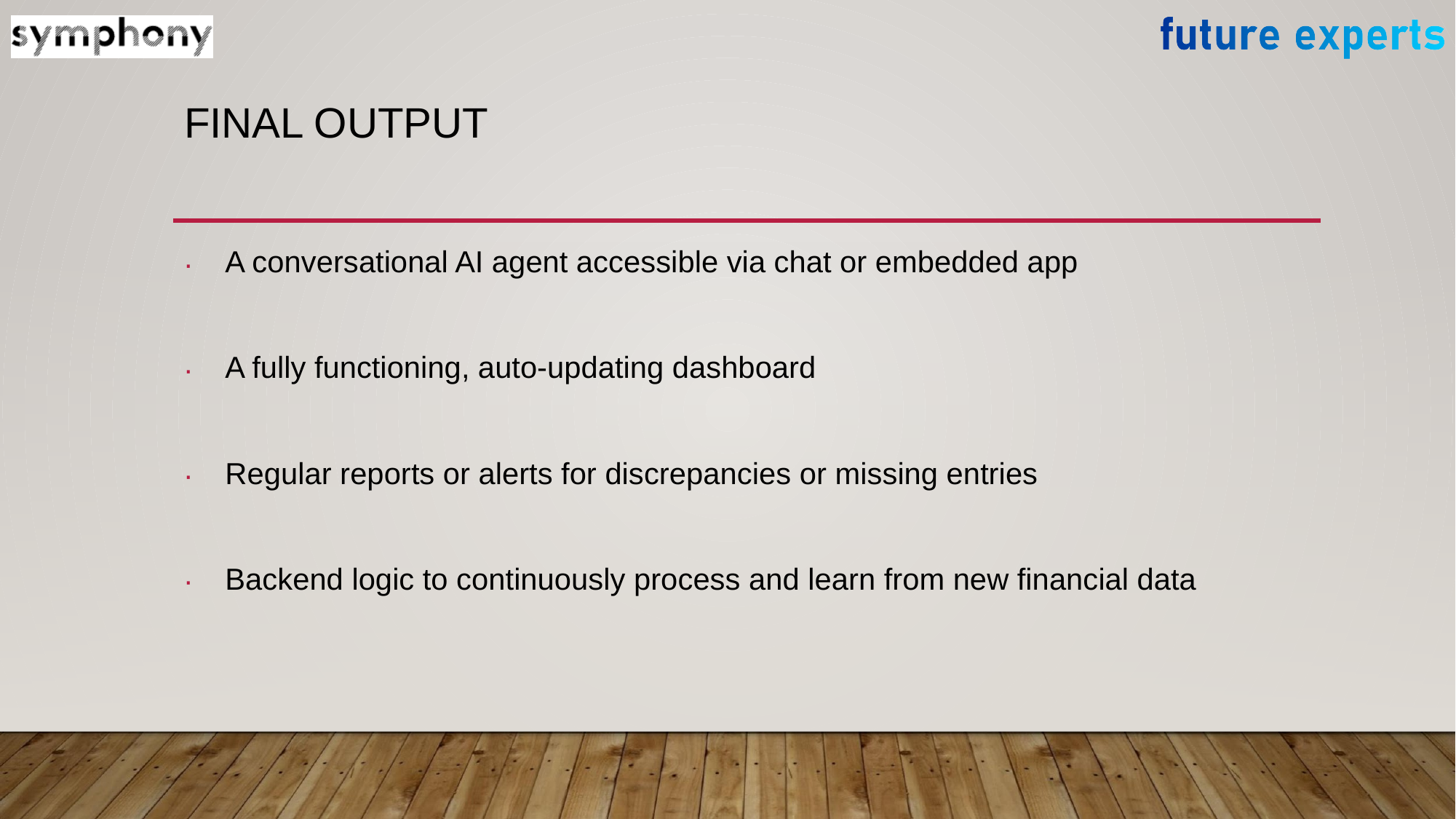

# FINAL OUTPUT
A conversational AI agent accessible via chat or embedded app

A fully functioning, auto-updating dashboard

Regular reports or alerts for discrepancies or missing entries

Backend logic to continuously process and learn from new financial data